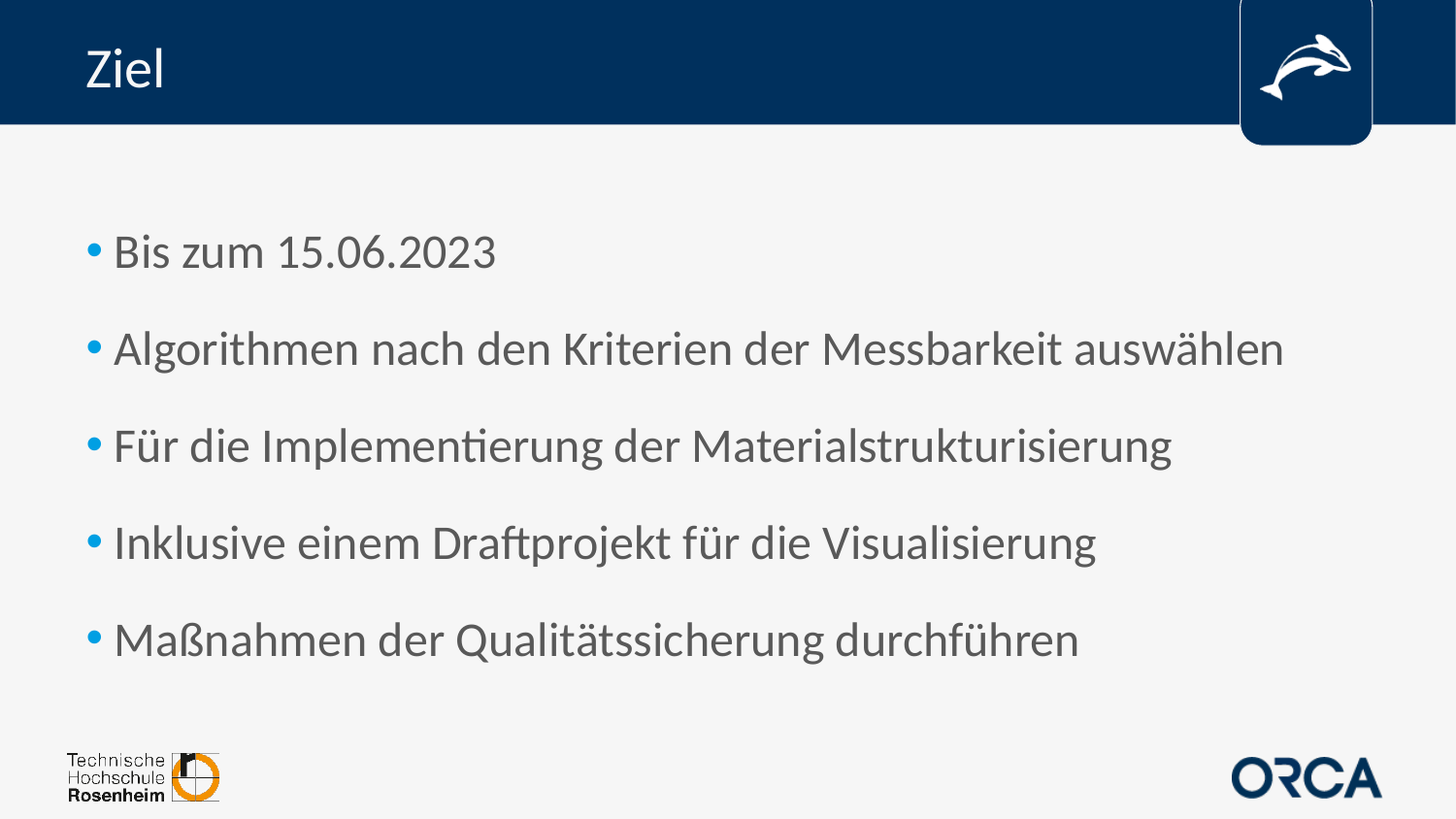

# Ziel
Bis zum 15.06.2023
Algorithmen nach den Kriterien der Messbarkeit auswählen
Für die Implementierung der Materialstrukturisierung
Inklusive einem Draftprojekt für die Visualisierung
Maßnahmen der Qualitätssicherung durchführen